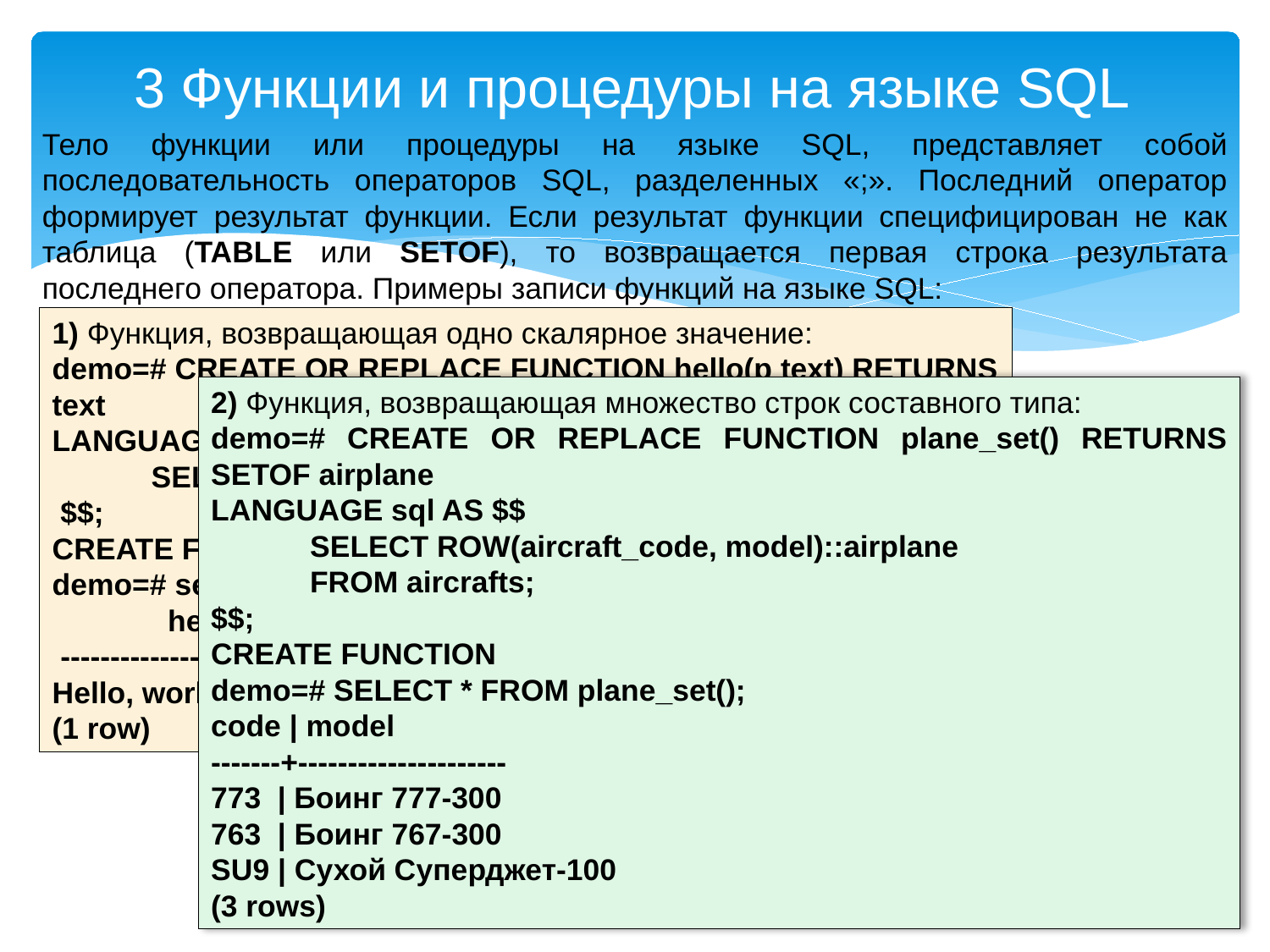

# 3 Функции и процедуры на языке SQL
Тело функции или процедуры на языке SQL, представляет собой последовательность операторов SQL, разделенных «;». Последний оператор формирует результат функции. Если результат функции специфицирован не как таблица (TABLE или SETOF), то возвращается первая строка результата последнего оператора. Примеры записи функций на языке SQL:
1) Функция, возвращающая одно скалярное значение:
demo=# CREATE OR REPLACE FUNCTION hello(p text) RETURNS text
LANGUAGE sql AS $$
            SELECT 'Hello, ' || p || '!';
 $$;
CREATE FUNCTION
demo=# select hello('world');
              hello
 ---------------------
Hello, world!
(1 row)
2) Функция, возвращающая множество строк составного типа:
demo=# CREATE OR REPLACE FUNCTION plane_set() RETURNS SETOF airplane
LANGUAGE sql AS $$
            SELECT ROW(aircraft_code, model)::airplane
            FROM aircrafts;
$$;
CREATE FUNCTION
demo=# SELECT * FROM plane_set();
code | model
-------+---------------------
773  | Боинг 777-300
763  | Боинг 767-300
SU9 | Сухой Суперджет-100
(3 rows)
29